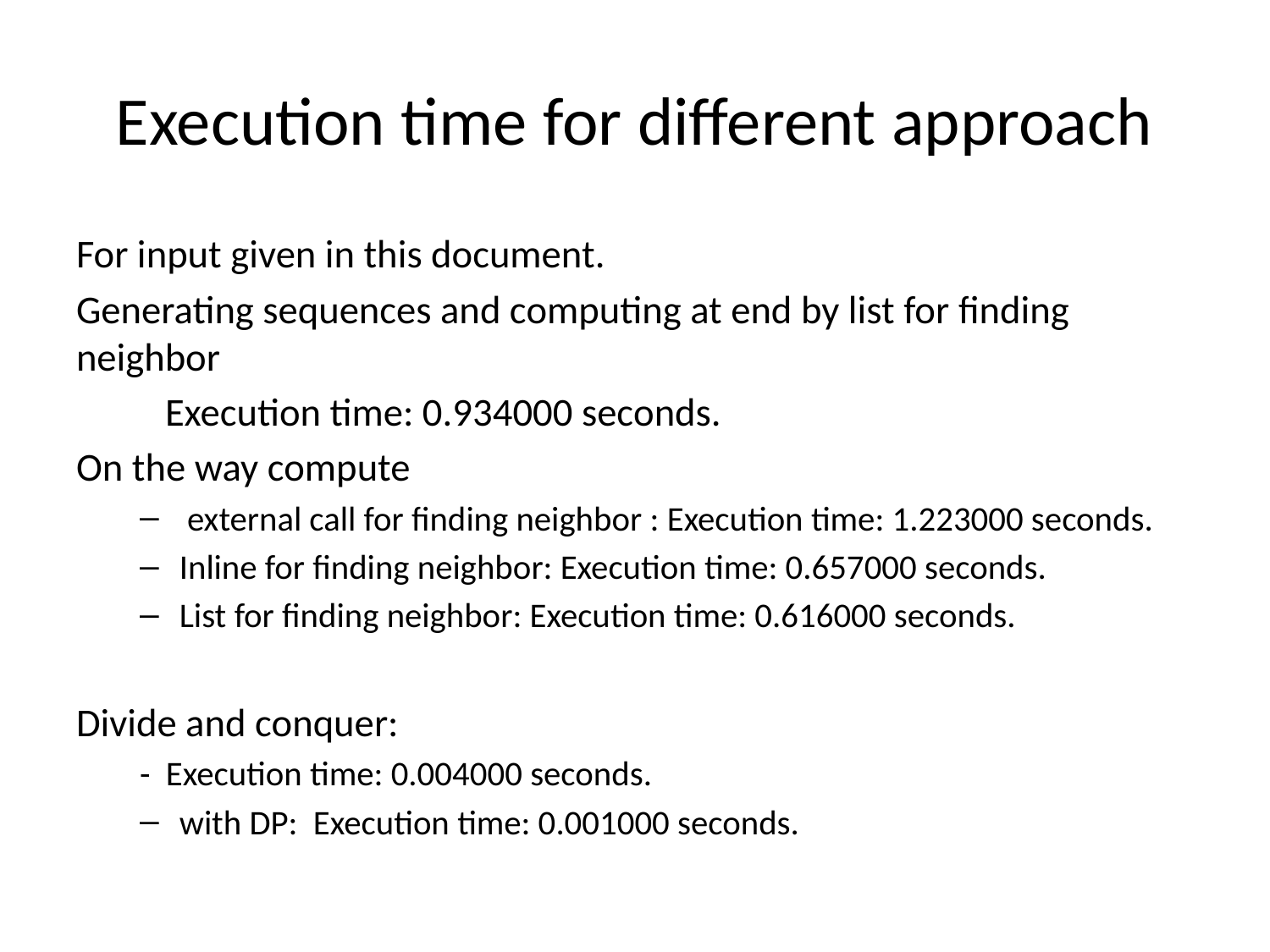

# Execution time for different approach
For input given in this document.
Generating sequences and computing at end by list for finding neighbor
	Execution time: 0.934000 seconds.
On the way compute
 external call for finding neighbor : Execution time: 1.223000 seconds.
Inline for finding neighbor: Execution time: 0.657000 seconds.
List for finding neighbor: Execution time: 0.616000 seconds.

Divide and conquer:
-  Execution time: 0.004000 seconds.
with DP:  Execution time: 0.001000 seconds.